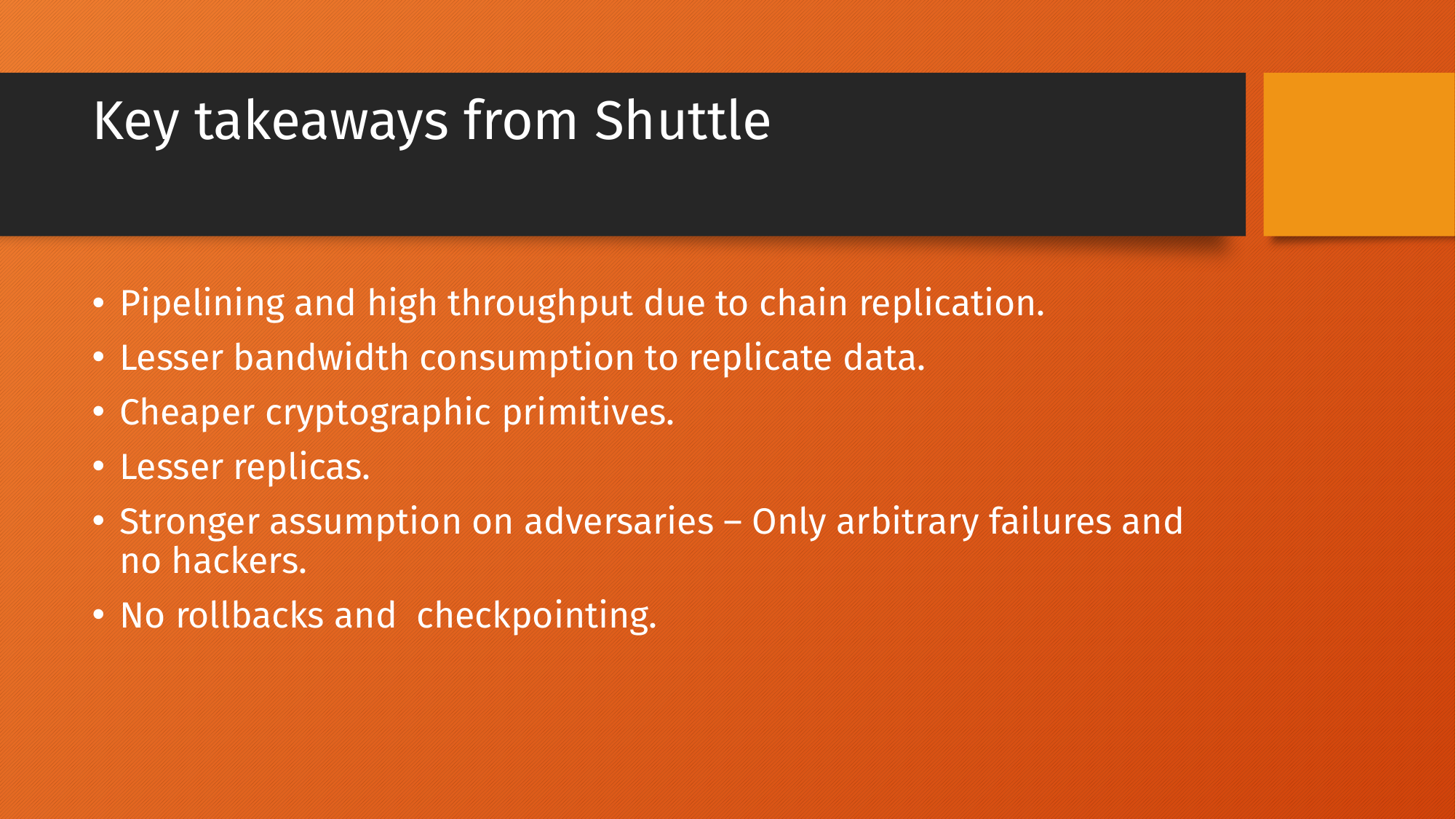

# Key takeaways from Shuttle
Pipelining and high throughput due to chain replication.
Lesser bandwidth consumption to replicate data.
Cheaper cryptographic primitives.
Lesser replicas.
Stronger assumption on adversaries – Only arbitrary failures and no hackers.
No rollbacks and  checkpointing.